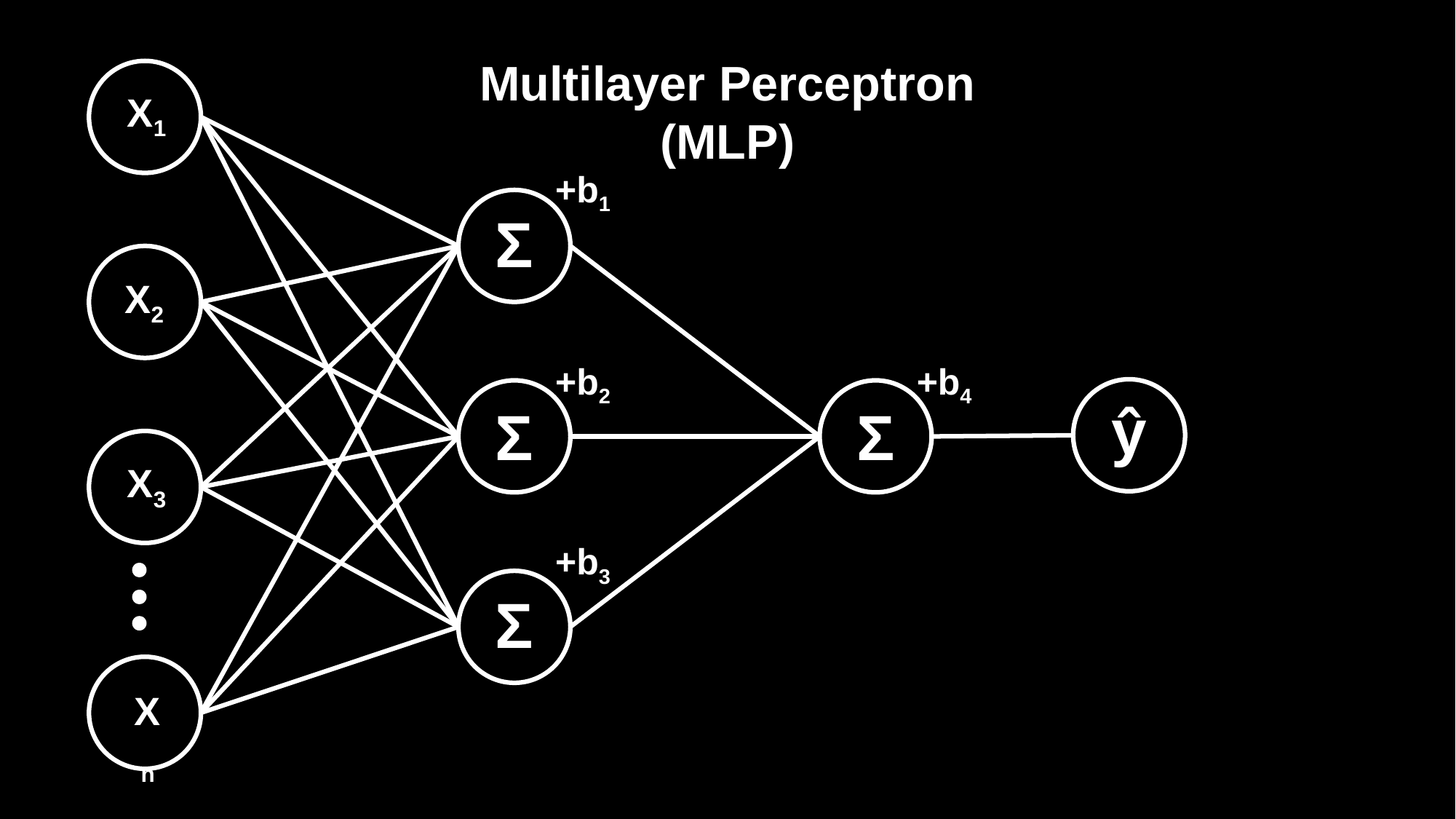

Methemathics for Machine Learning (MA4029)
7.5 HP
Multilayer Perceptron (MLP)

X1
+b1

Σ
Σ
Σ
+b2
+b3

X2
+b4

Σ

ŷ

X3

Xn
Dennis Mitzeus – 70002183
Halmstad University
2024-05-16